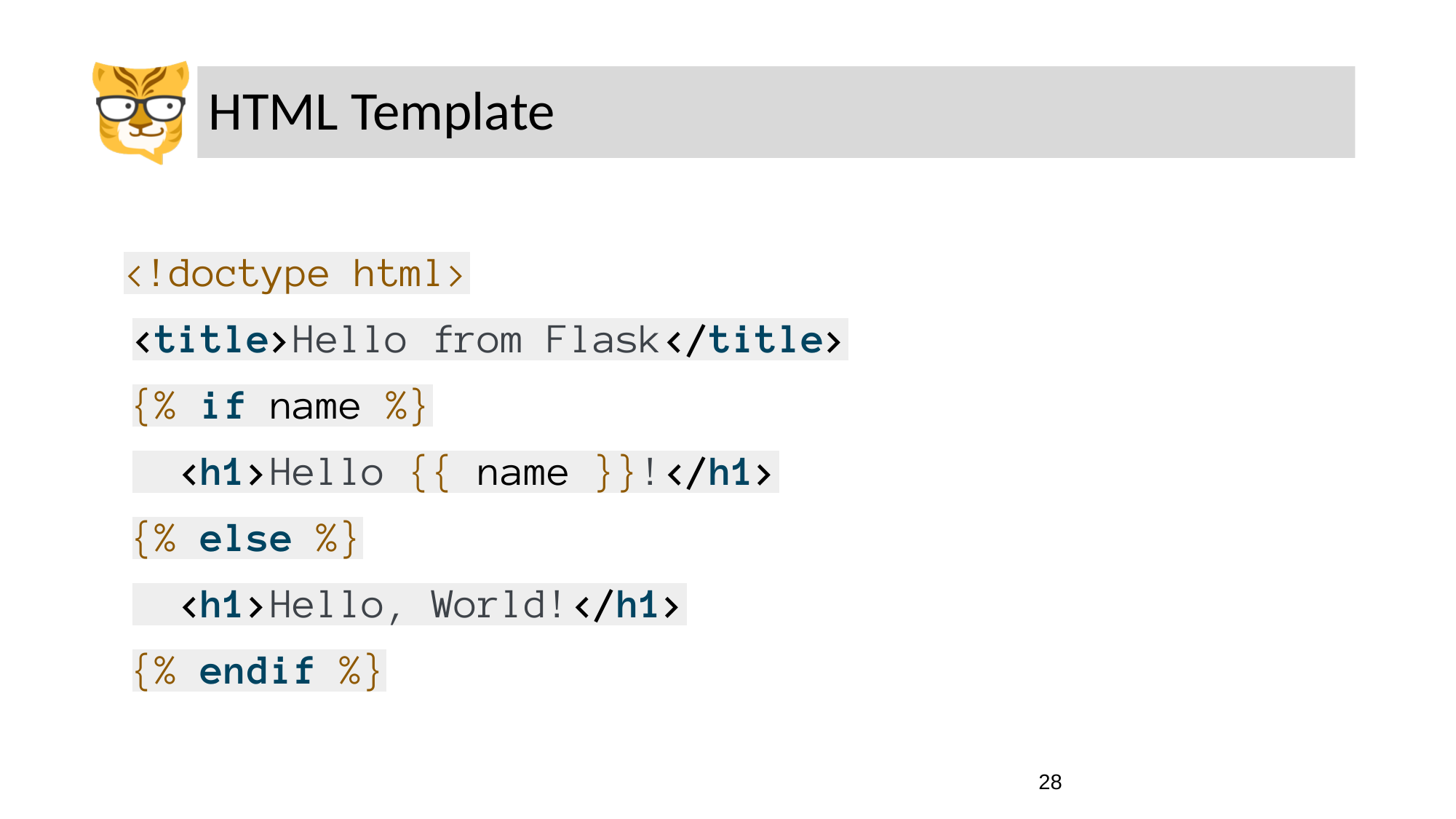

# HTML Template
<!doctype html>
<title>Hello from Flask</title>
{% if name %}
  <h1>Hello {{ name }}!</h1>
{% else %}
  <h1>Hello, World!</h1>
{% endif %}

28